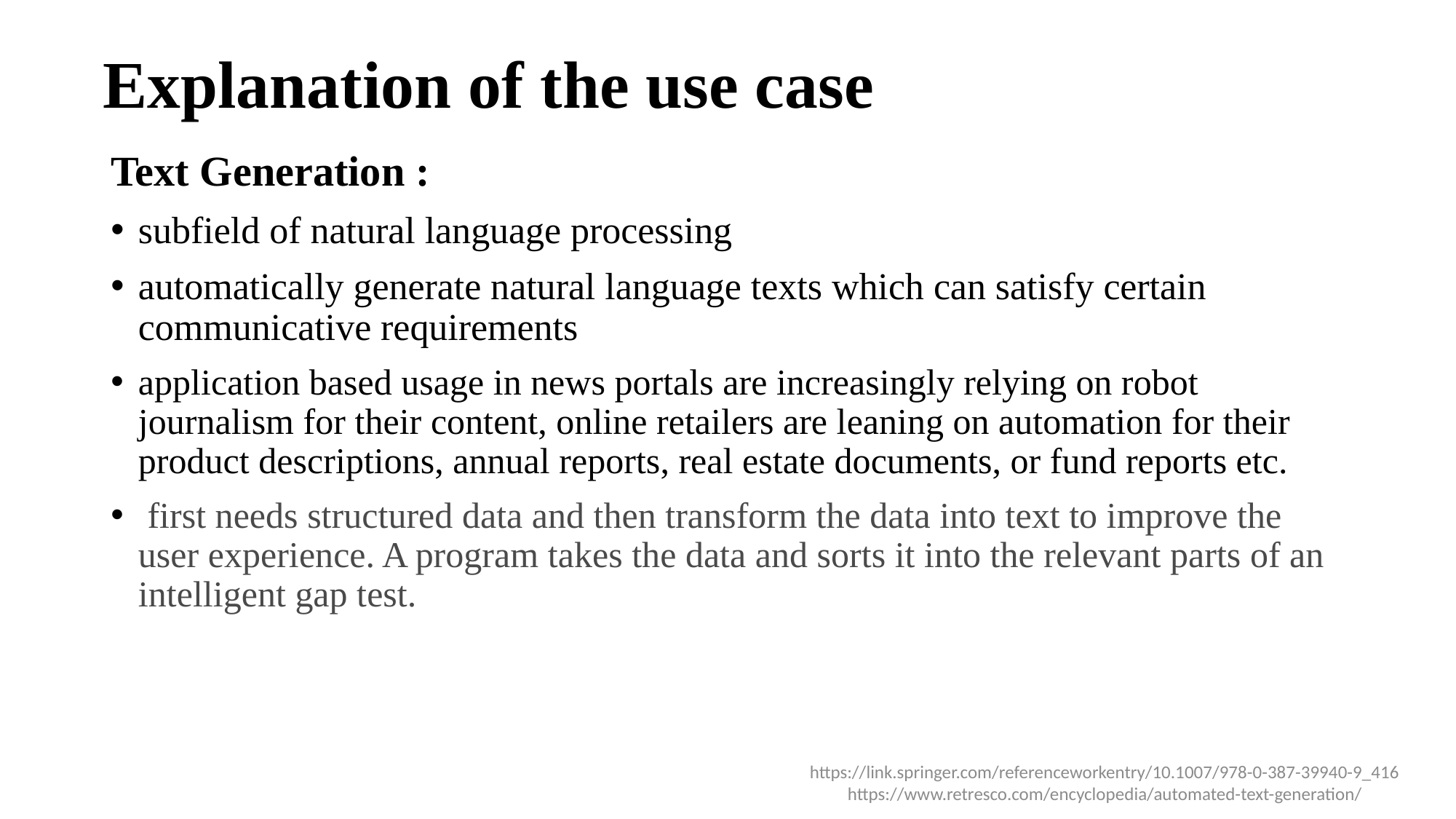

# Explanation of the use case
Text Generation :
subfield of natural language processing
automatically generate natural language texts which can satisfy certain communicative requirements
application based usage in news portals are increasingly relying on robot journalism for their content, online retailers are leaning on automation for their product descriptions, annual reports, real estate documents, or fund reports etc.
 first needs structured data and then transform the data into text to improve the user experience. A program takes the data and sorts it into the relevant parts of an intelligent gap test.
https://link.springer.com/referenceworkentry/10.1007/978-0-387-39940-9_416
https://www.retresco.com/encyclopedia/automated-text-generation/